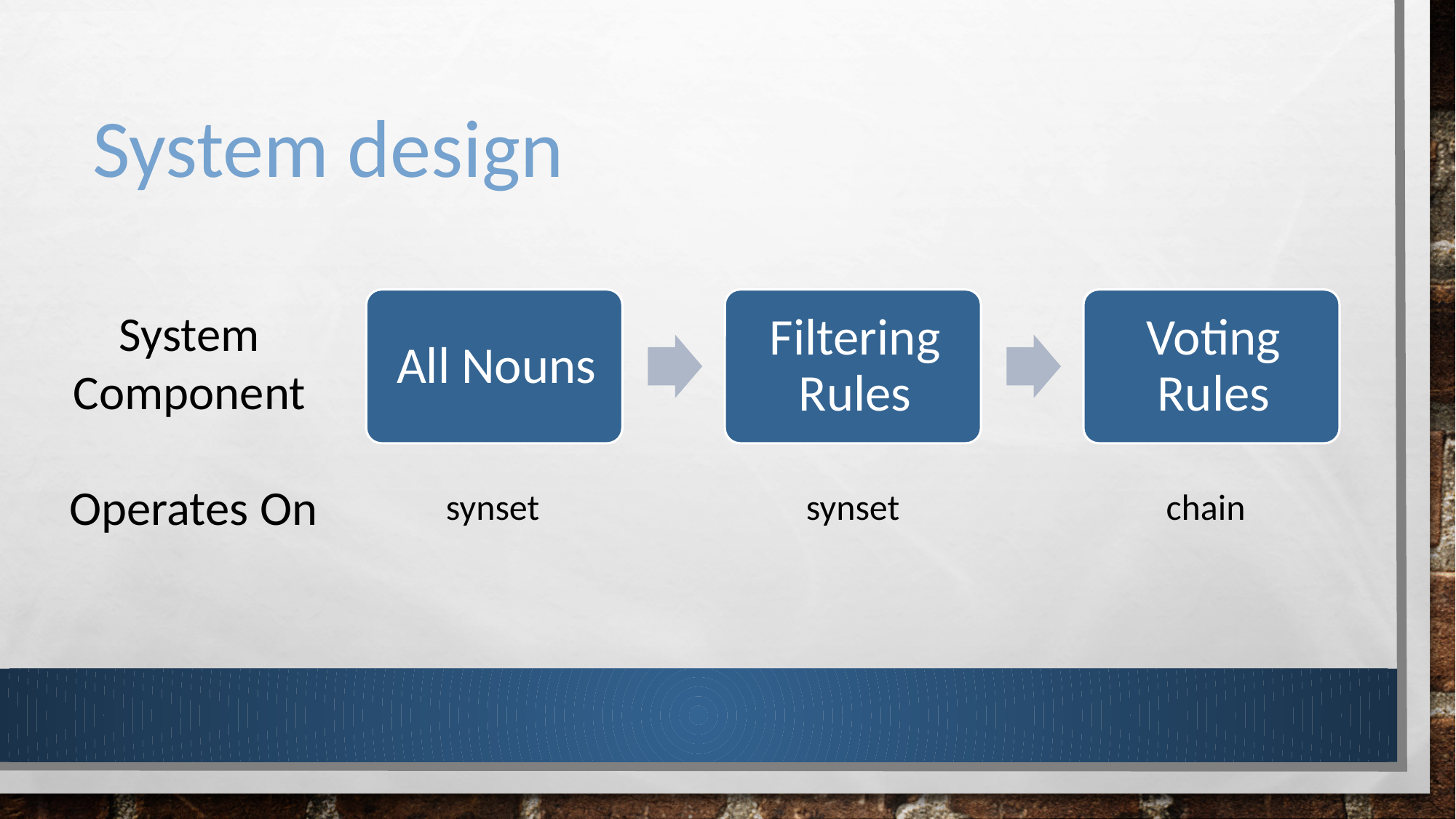

# System design
All Nouns

Filtering Rules

Voting Rules

System Component
Operates On
synset
synset
chain